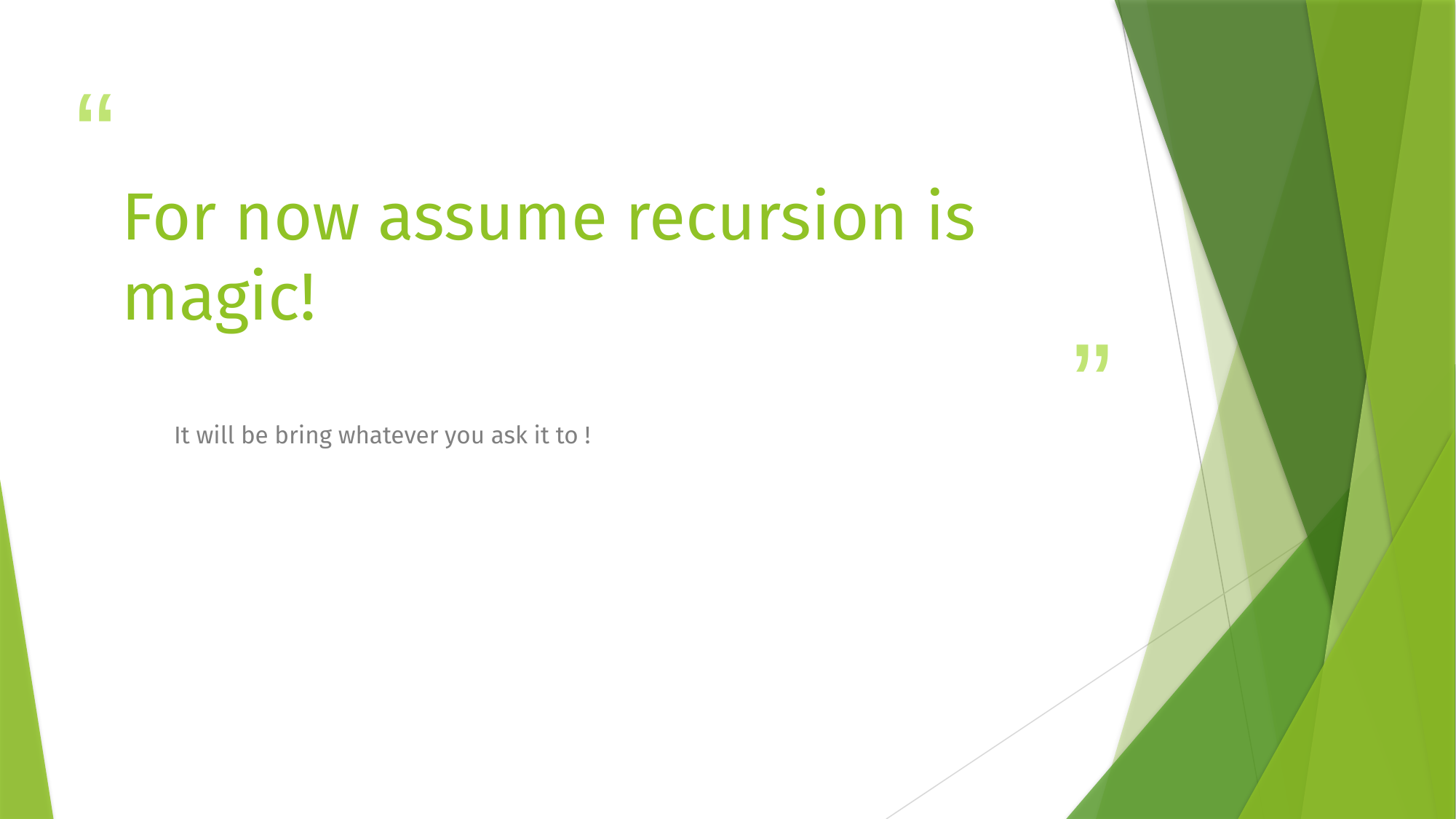

# For now assume recursion is magic!
It will be bring whatever you ask it to !